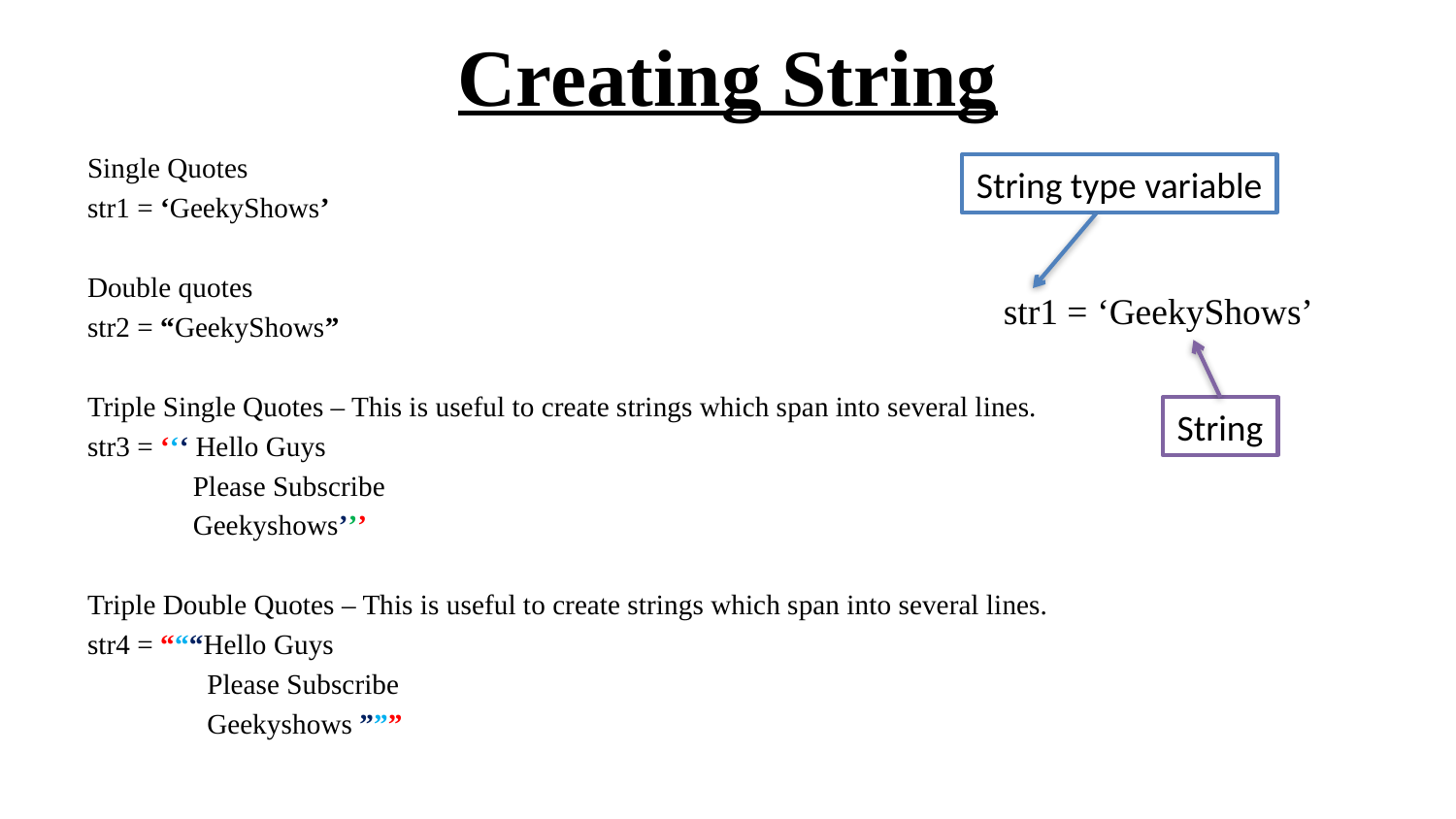

# Creating String
Single Quotes
str1 = ‘GeekyShows’

Double quotes
str2 = “GeekyShows”

Triple Single Quotes – This is useful to create strings which span into several lines.
str3 = ‘‘‘ Hello Guys
               Please Subscribe
               Geekyshows’’’

Triple Double Quotes – This is useful to create strings which span into several lines.
str4 = “““Hello Guys
                 Please Subscribe
                 Geekyshows ”””
String type variable
str1 = ‘GeekyShows’
String